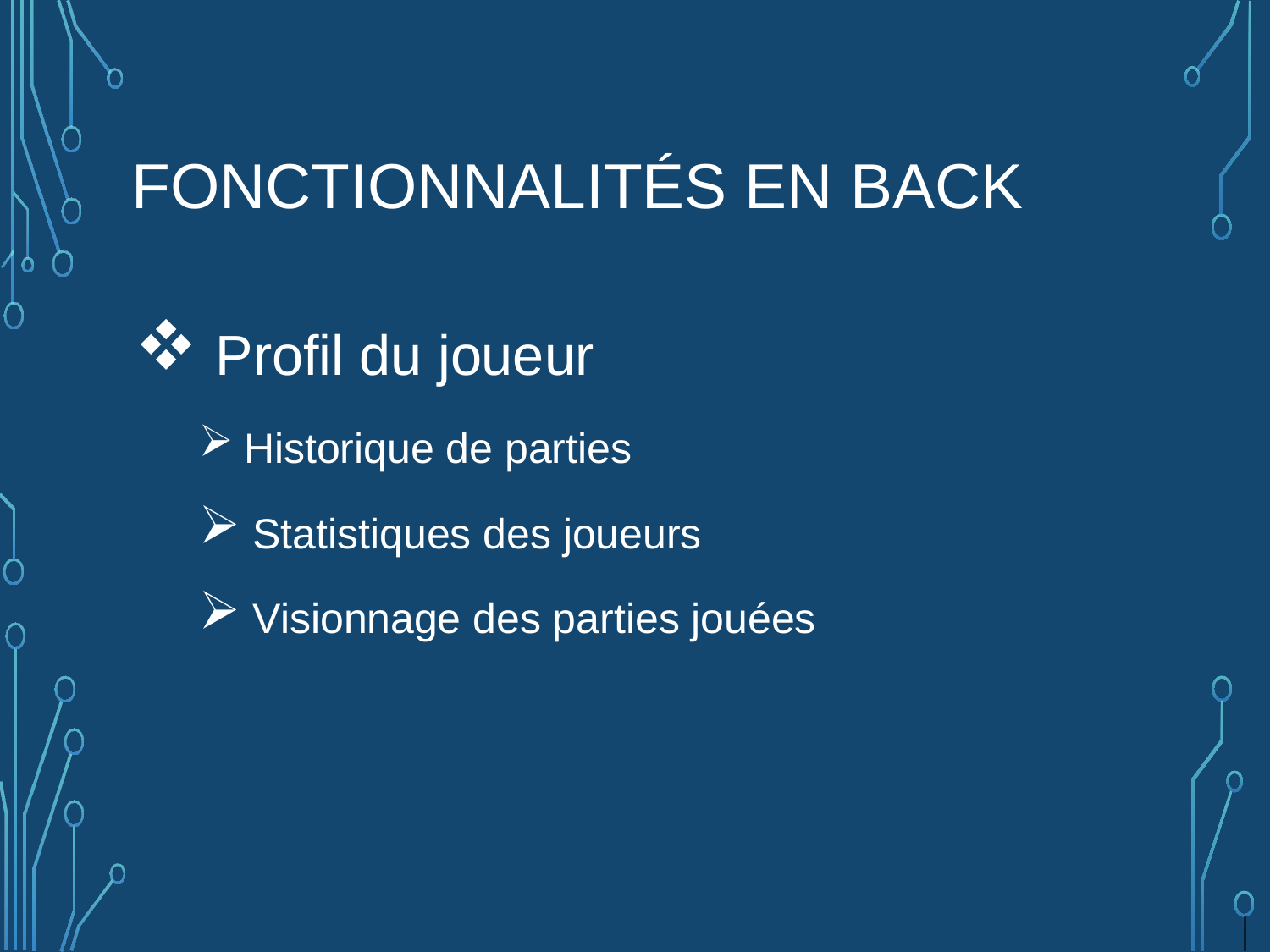

# Fonctionnalités en back
 Profil du joueur
 Historique de parties
 Statistiques des joueurs
 Visionnage des parties jouées